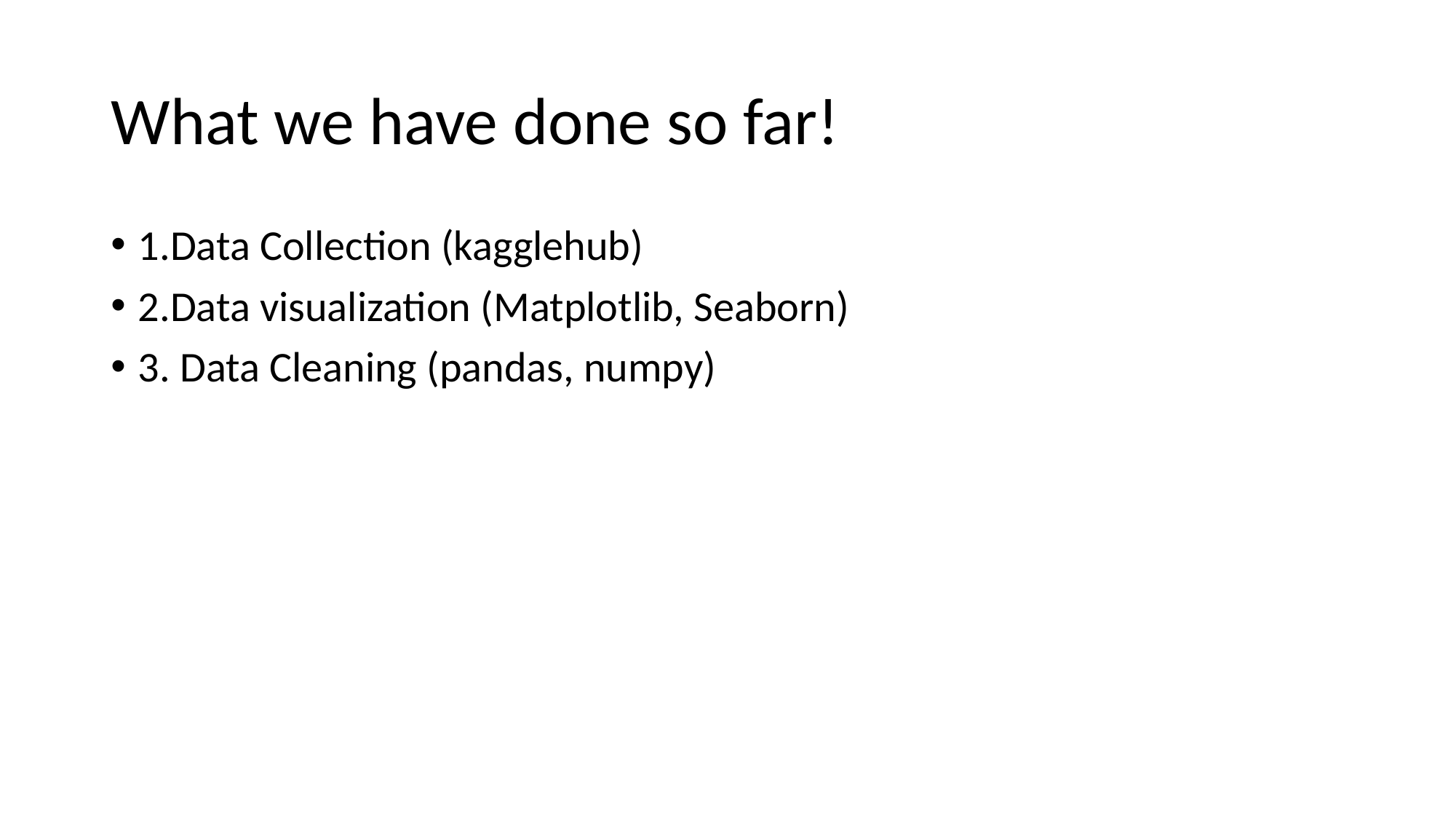

# What we have done so far!
1.Data Collection (kagglehub)
2.Data visualization (Matplotlib, Seaborn)
3. Data Cleaning (pandas, numpy)